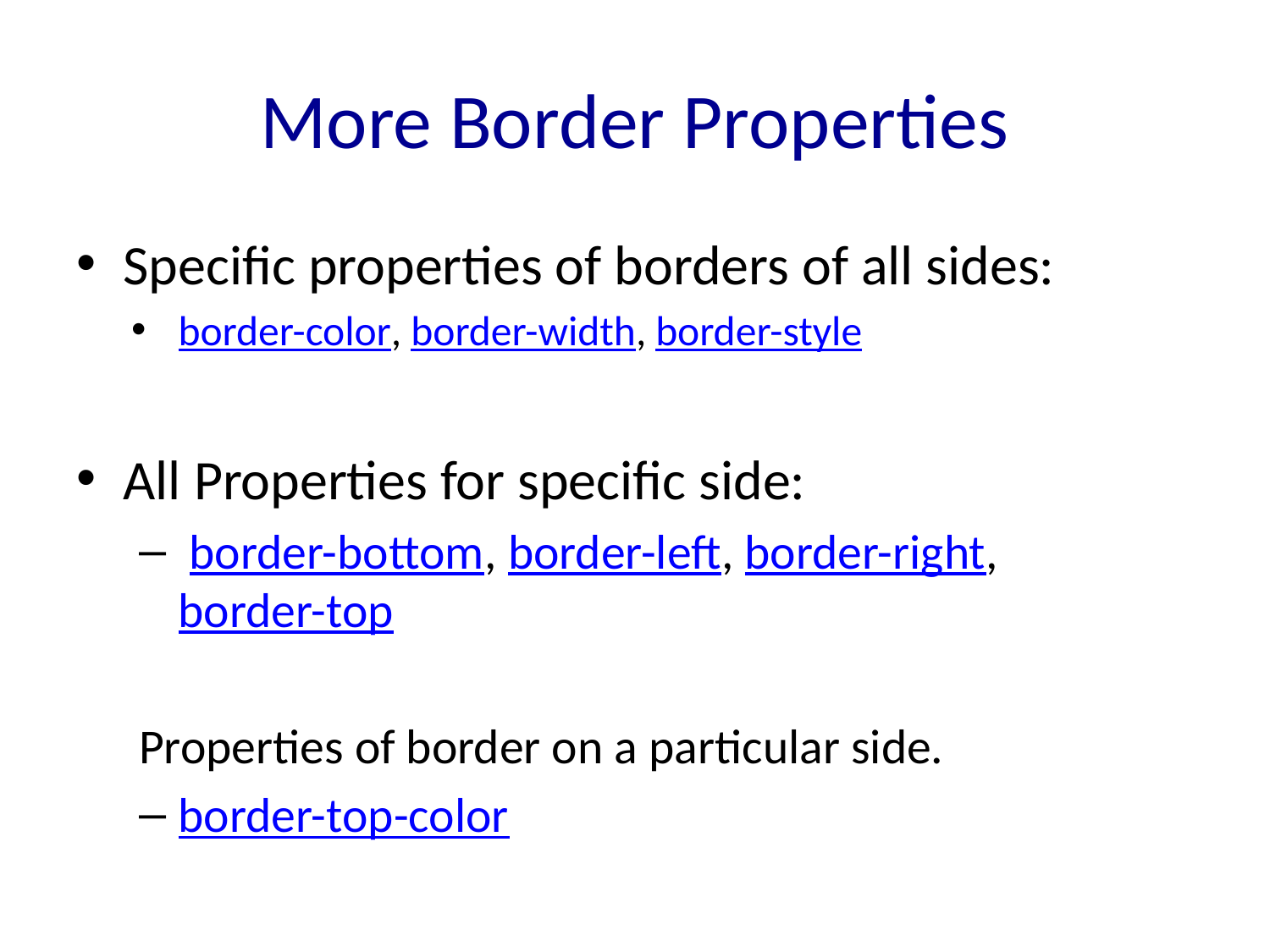

# More Border Properties
Specific properties of borders of all sides:
border-color, border-width, border-style

All Properties for specific side:
 border-bottom, border-left, border-right,    border-top

Properties of border on a particular side.
border-top-color